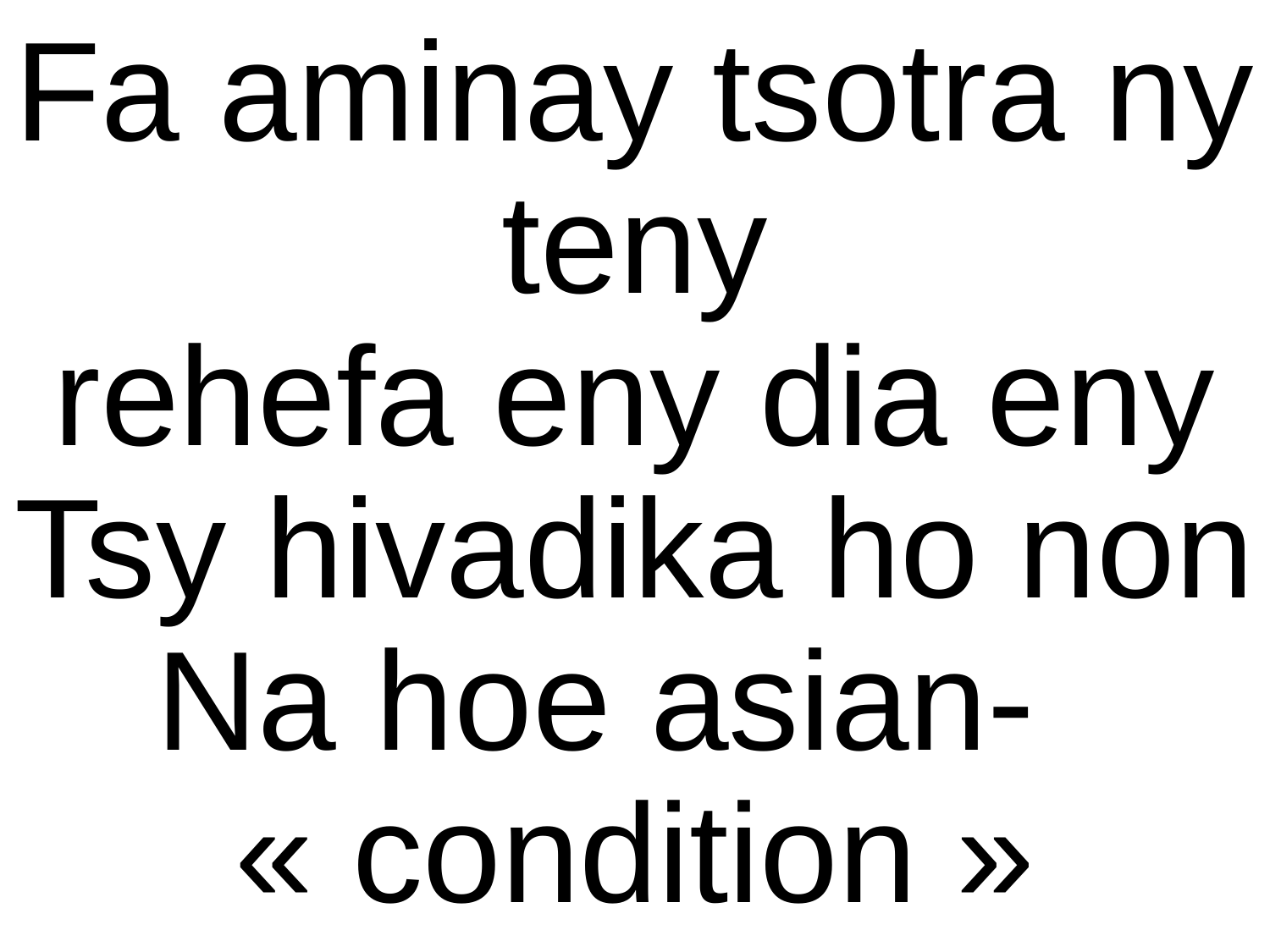

Fa aminay tsotra ny teny
rehefa eny dia eny
Tsy hivadika ho non
Na hoe asian-   « condition »